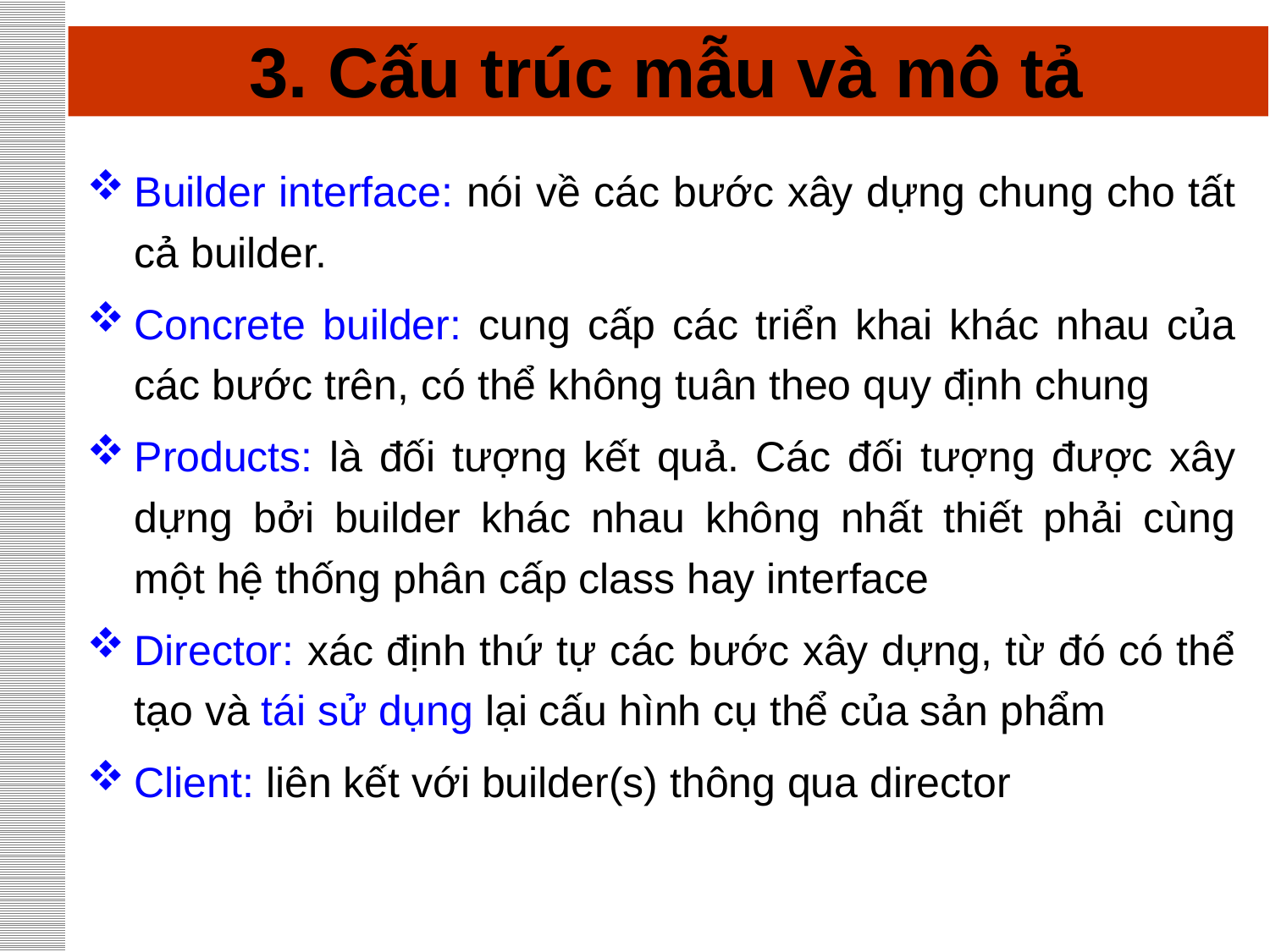

# 3. Cấu trúc mẫu và mô tả
Builder interface: nói về các bước xây dựng chung cho tất cả builder.
Concrete builder: cung cấp các triển khai khác nhau của các bước trên, có thể không tuân theo quy định chung
Products: là đối tượng kết quả. Các đối tượng được xây dựng bởi builder khác nhau không nhất thiết phải cùng một hệ thống phân cấp class hay interface
Director: xác định thứ tự các bước xây dựng, từ đó có thể tạo và tái sử dụng lại cấu hình cụ thể của sản phẩm
Client: liên kết với builder(s) thông qua director